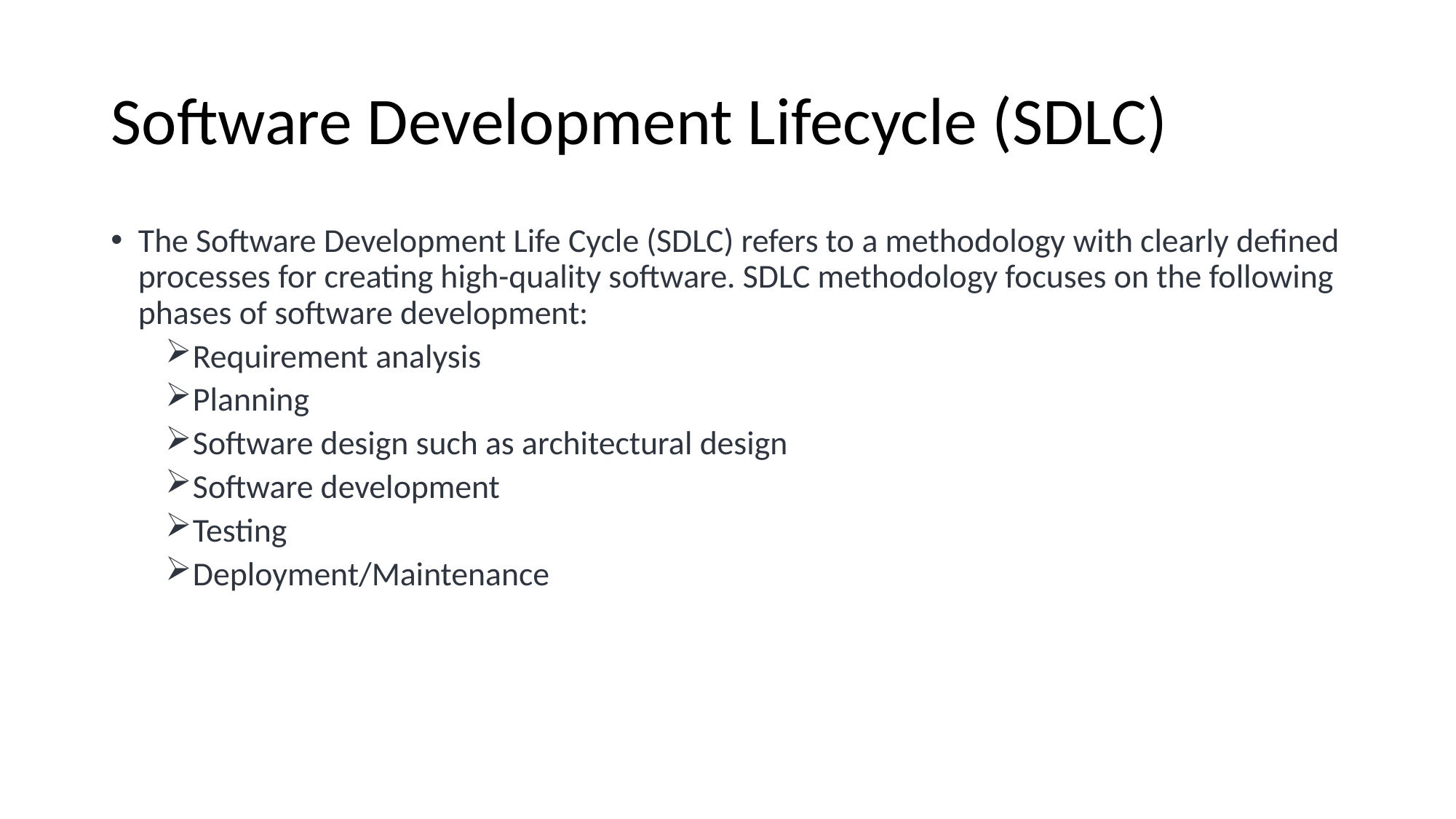

# Software Development Lifecycle (SDLC)
The Software Development Life Cycle (SDLC) refers to a methodology with clearly defined processes for creating high-quality software. SDLC methodology focuses on the following phases of software development:
Requirement analysis
Planning
Software design such as architectural design
Software development
Testing
Deployment/Maintenance